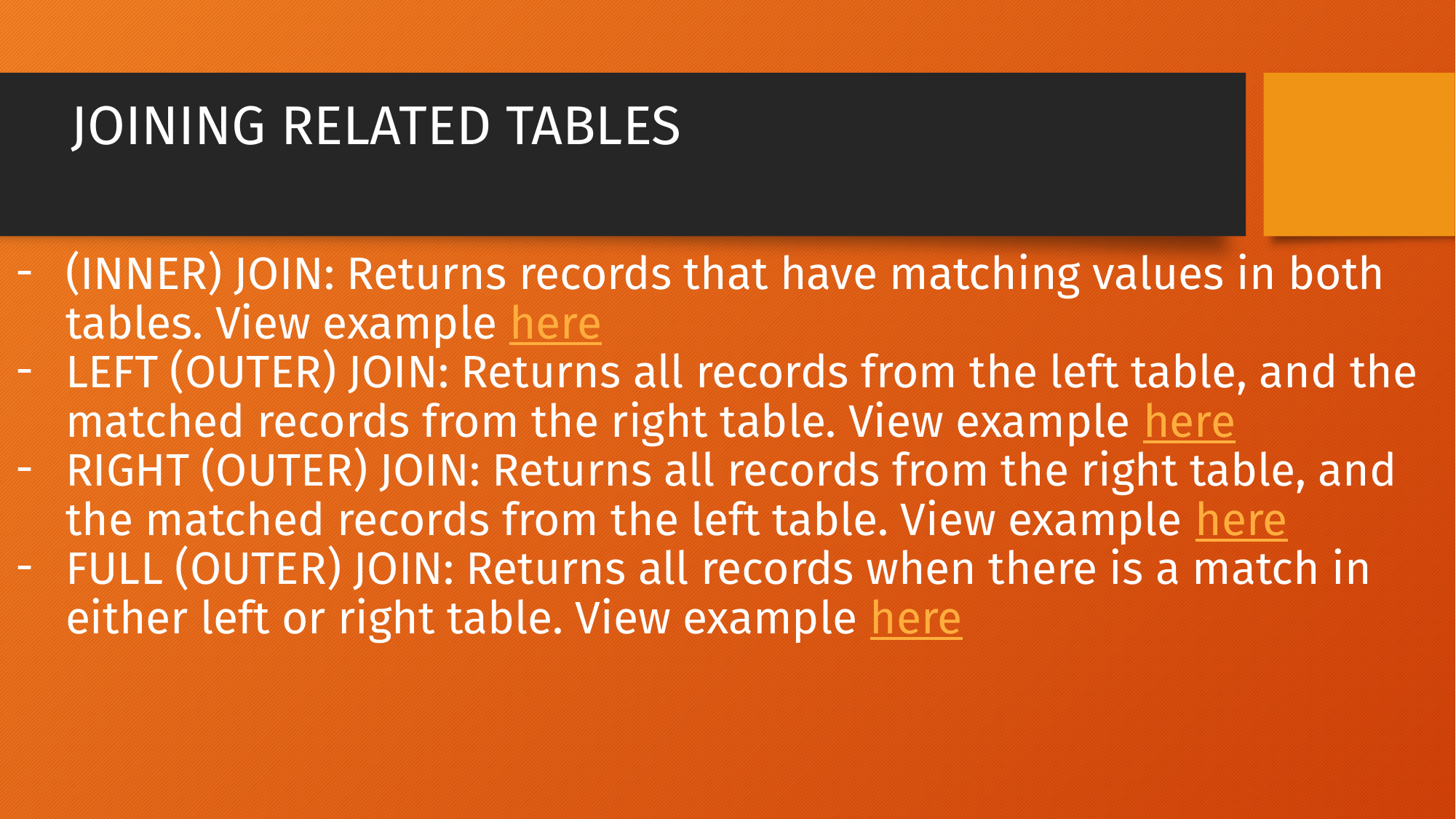

# JOINING RELATED TABLES
(INNER) JOIN: Returns records that have matching values in both tables. View example here
LEFT (OUTER) JOIN: Returns all records from the left table, and the matched records from the right table. View example here
RIGHT (OUTER) JOIN: Returns all records from the right table, and the matched records from the left table. View example here
FULL (OUTER) JOIN: Returns all records when there is a match in either left or right table. View example here